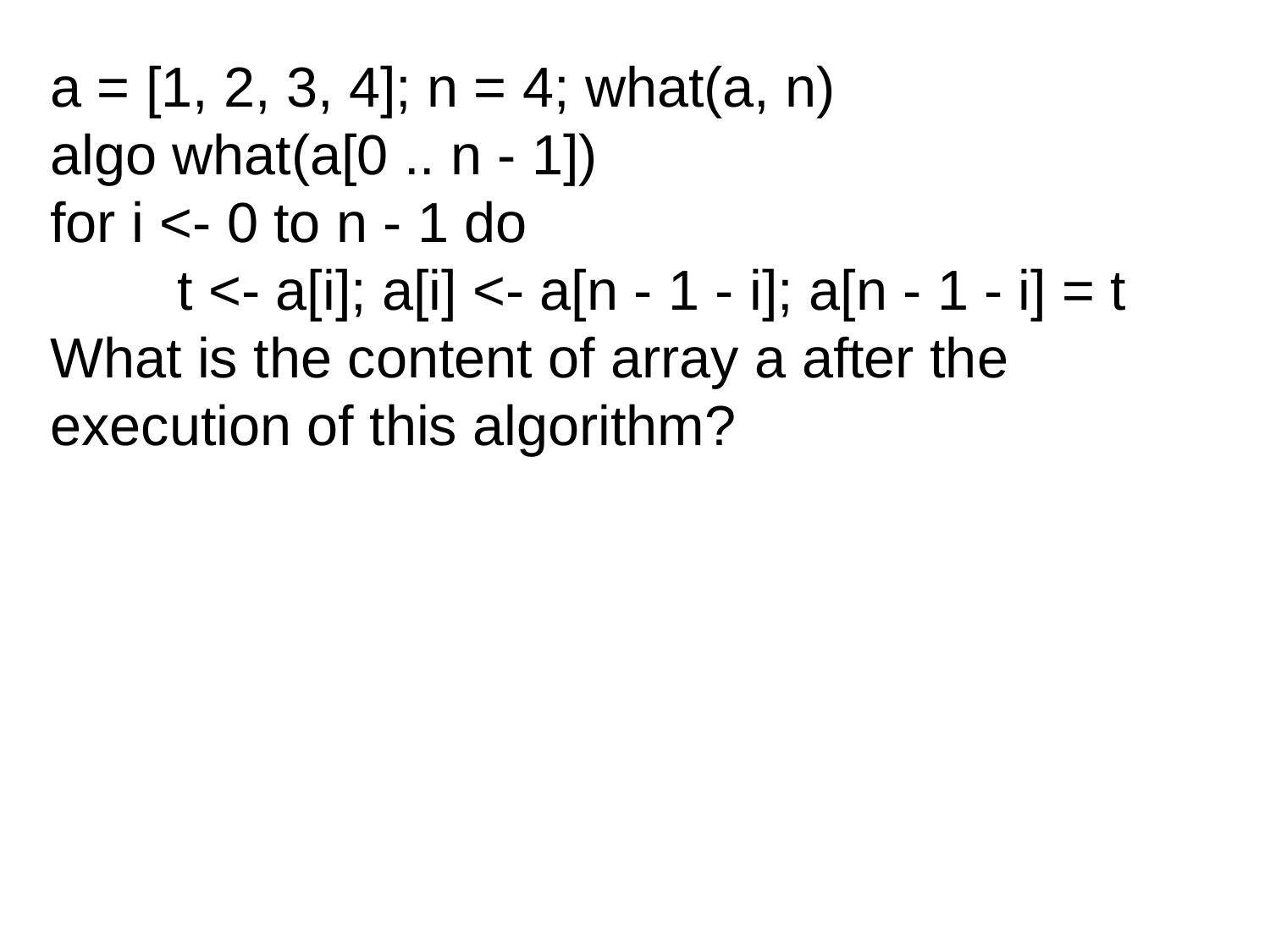

a = [1, 2, 3, 4]; n = 4; what(a, n)
algo what(a[0 .. n - 1])
for i <- 0 to n - 1 do
	t <- a[i]; a[i] <- a[n - 1 - i]; a[n - 1 - i] = t
What is the content of array a after the execution of this algorithm?